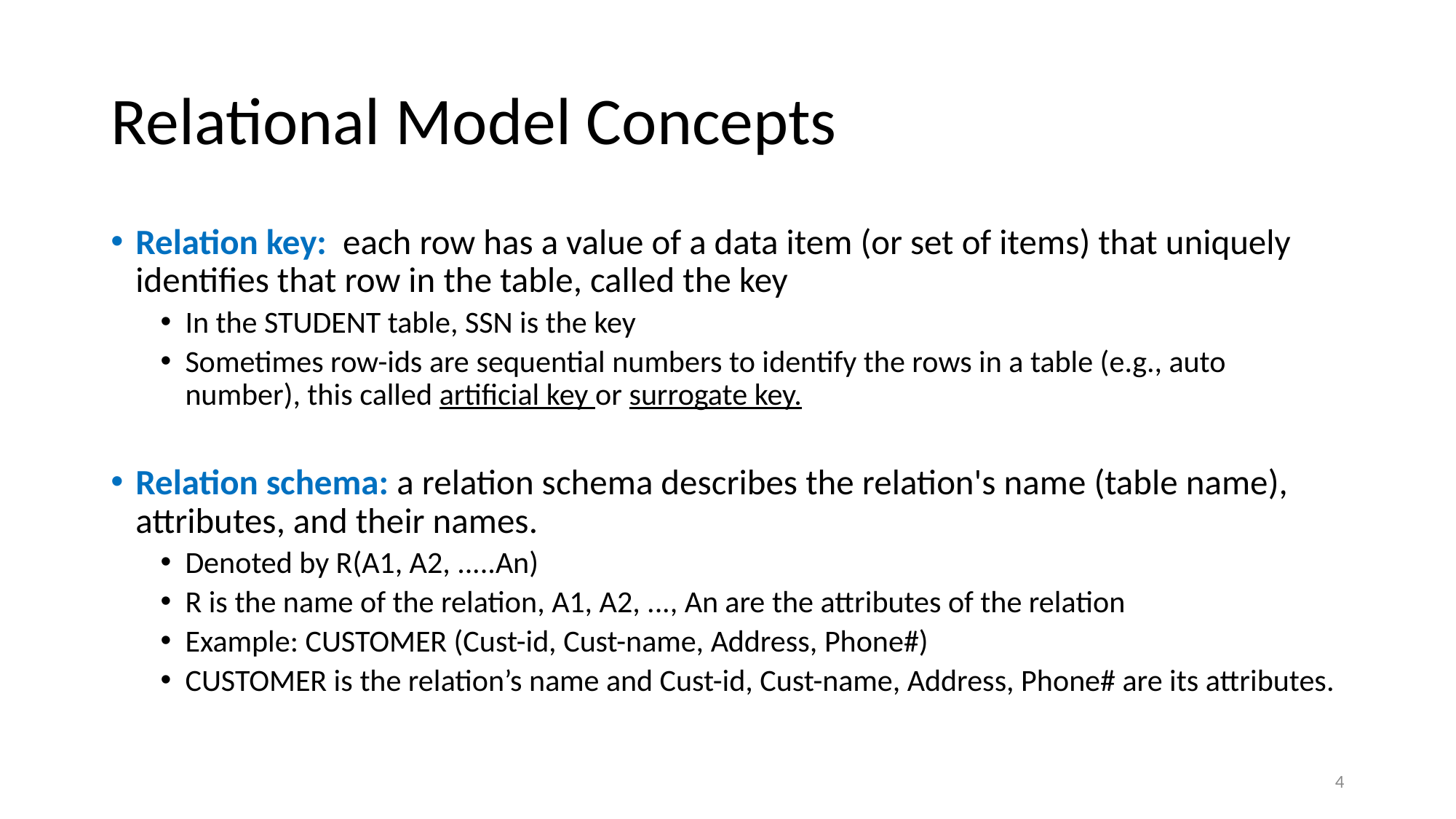

# Relational Model Concepts
Relation key:  each row has a value of a data item (or set of items) that uniquely identifies that row in the table, called the key
In the STUDENT table, SSN is the key
Sometimes row-ids are sequential numbers to identify the rows in a table (e.g., auto number), this called artificial key or surrogate key.

Relation schema: a relation schema describes the relation's name (table name), attributes, and their names.
Denoted by R(A1, A2, .....An)
R is the name of the relation, A1, A2, ..., An are the attributes of the relation
Example: CUSTOMER (Cust-id, Cust-name, Address, Phone#)
CUSTOMER is the relation’s name and Cust-id, Cust-name, Address, Phone# are its attributes.

4